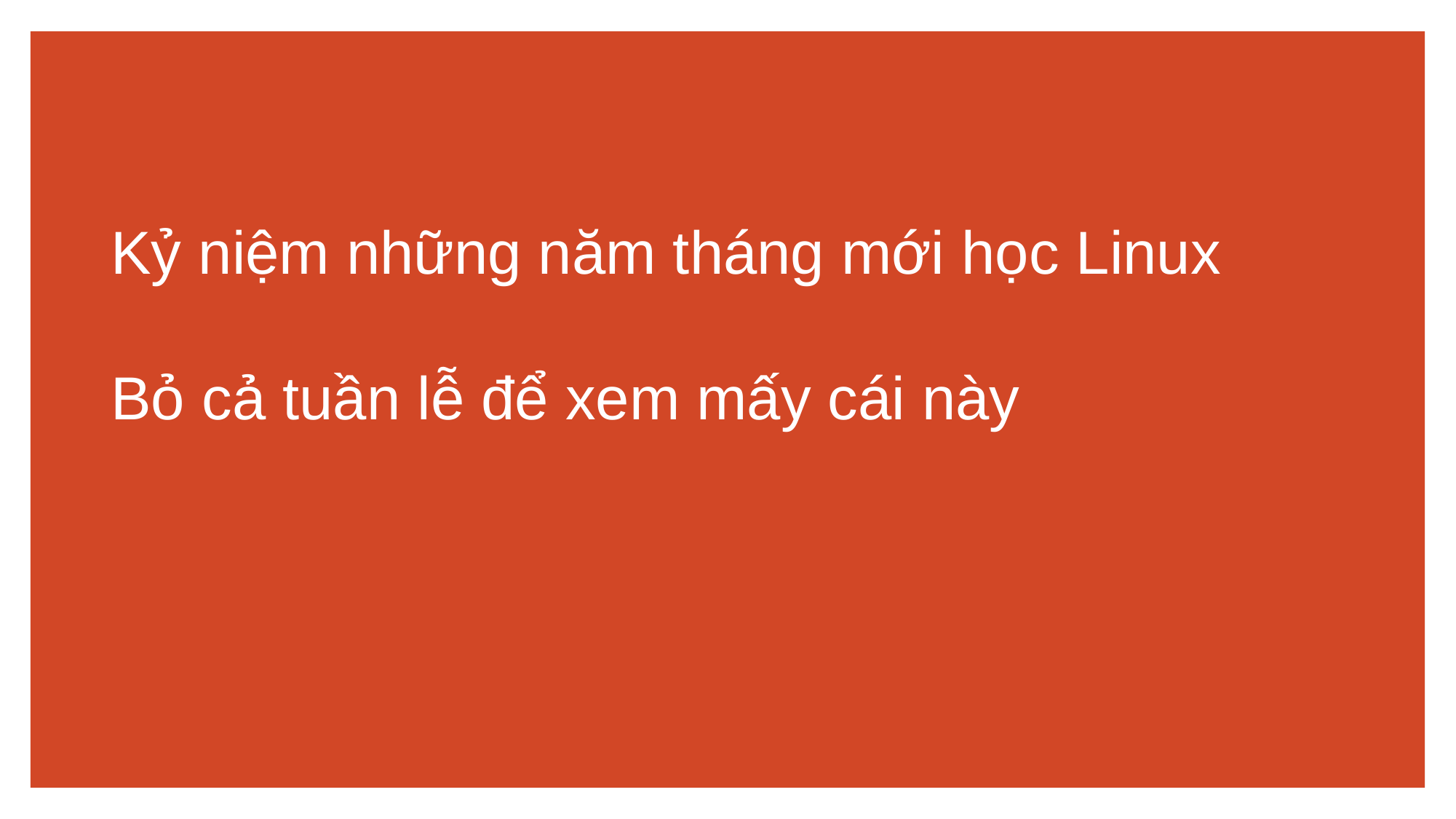

# Kỷ niệm những năm tháng mới học Linux Bỏ cả tuần lễ để xem mấy cái này